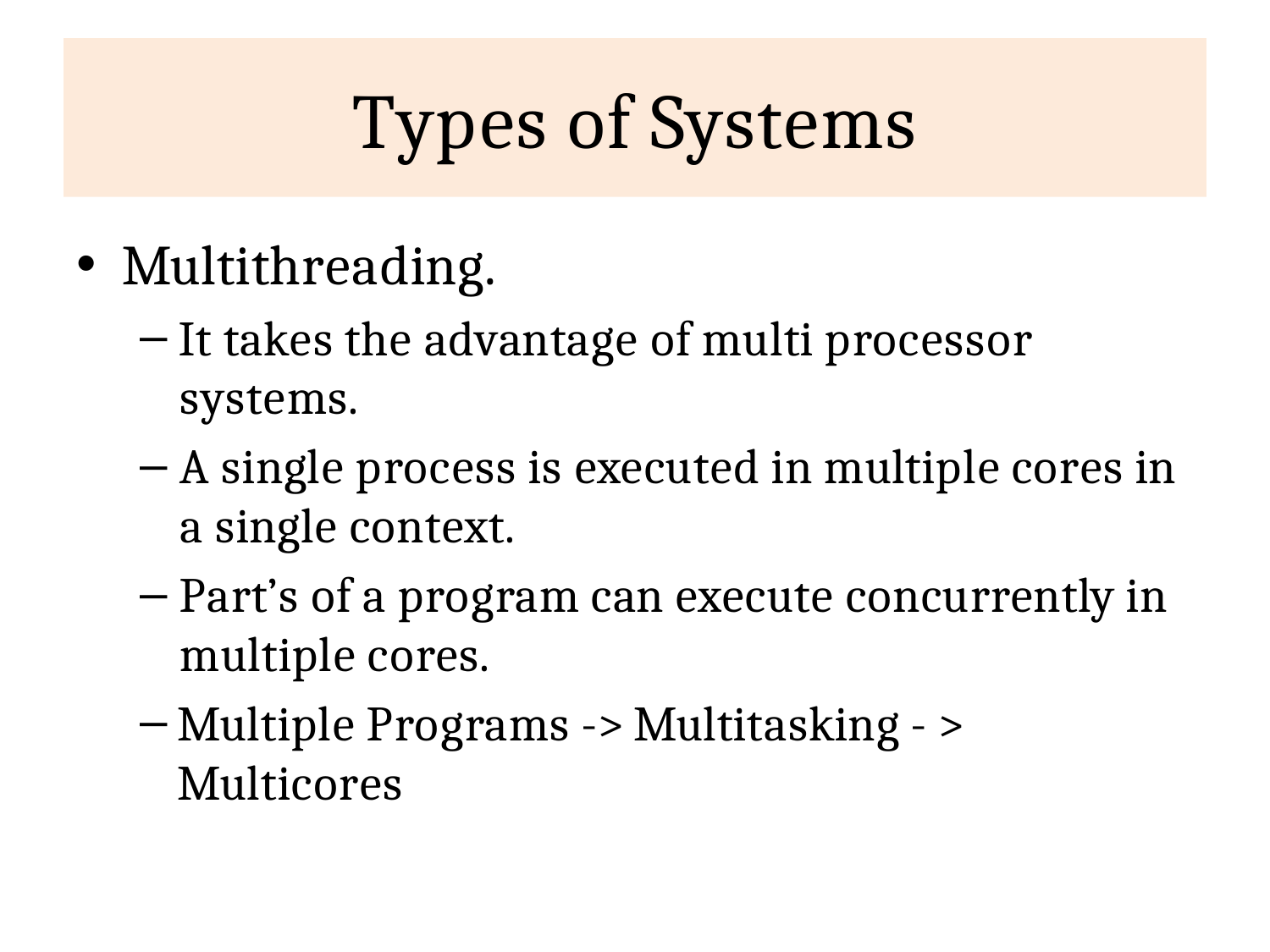

# Types of Systems
Multithreading.
It takes the advantage of multi processor systems.
A single process is executed in multiple cores in a single context.
Part’s of a program can execute concurrently in multiple cores.
Multiple Programs -> Multitasking - > Multicores